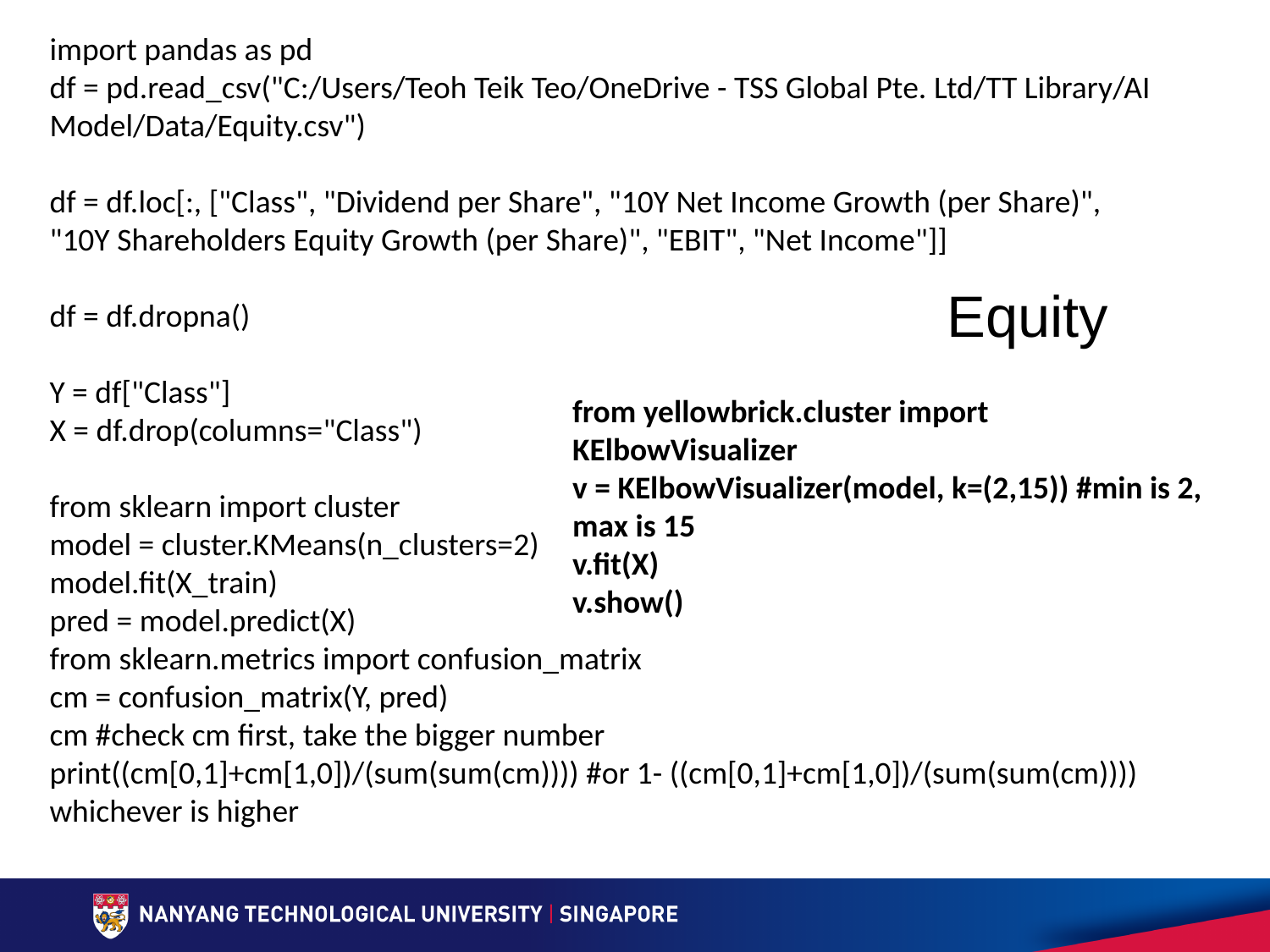

import pandas as pd
df = pd.read_csv("C:/Users/Teoh Teik Teo/OneDrive - TSS Global Pte. Ltd/TT Library/AI Model/Data/Equity.csv")

df = df.loc[:, ["Class", "Dividend per Share", "10Y Net Income Growth (per Share)", "10Y Shareholders Equity Growth (per Share)", "EBIT", "Net Income"]]

df = df.dropna()

Y = df["Class"]
X = df.drop(columns="Class")

from sklearn import cluster
model = cluster.KMeans(n_clusters=2)
model.fit(X_train)
pred = model.predict(X)
from sklearn.metrics import confusion_matrix
cm = confusion_matrix(Y, pred)
cm #check cm first, take the bigger number
print((cm[0,1]+cm[1,0])/(sum(sum(cm)))) #or 1- ((cm[0,1]+cm[1,0])/(sum(sum(cm)))) whichever is higher
# Equity
from yellowbrick.cluster import KElbowVisualizer
v = KElbowVisualizer(model, k=(2,15)) #min is 2, max is 15
v.fit(X)
v.show()